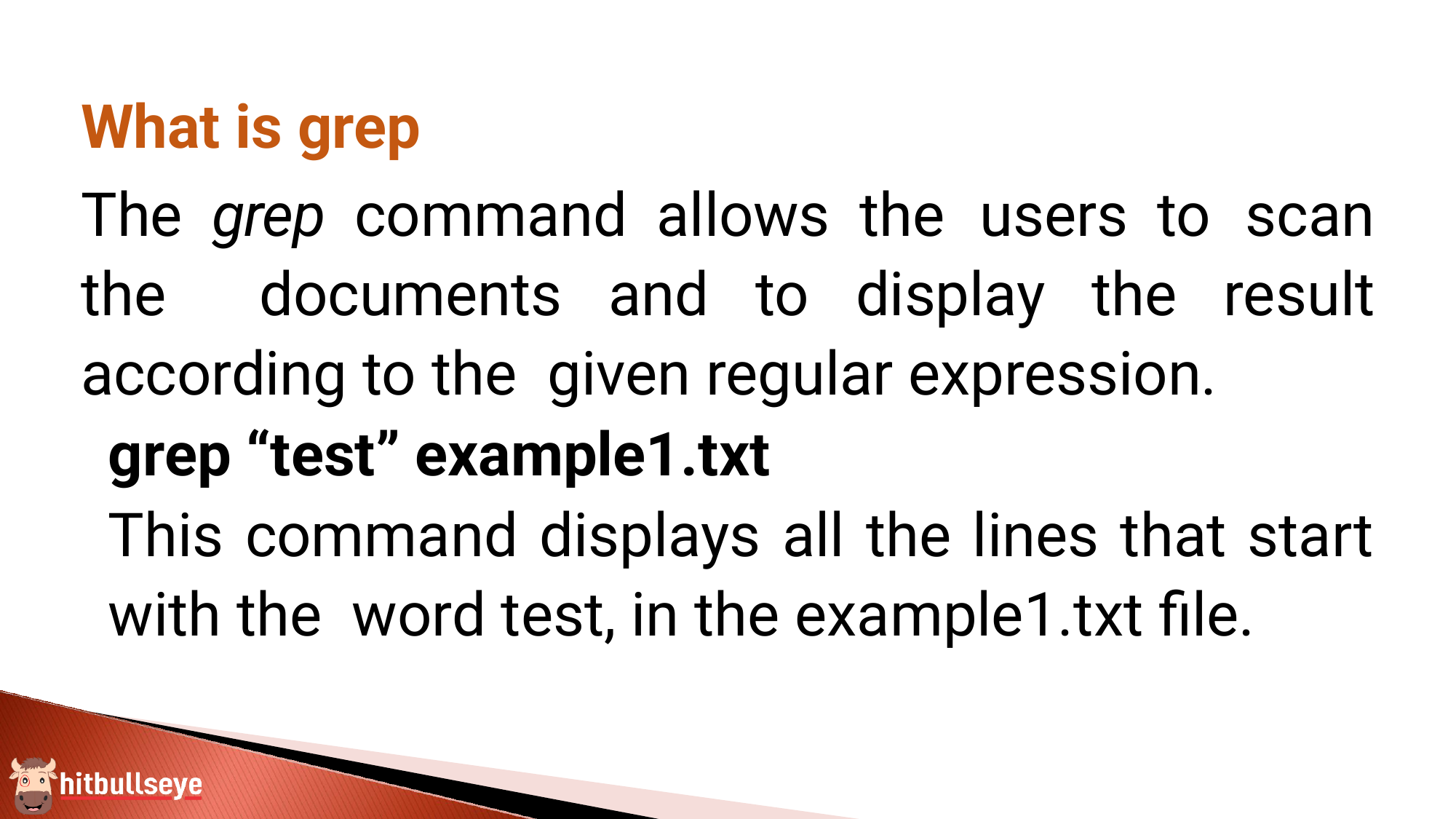

What is grep
The grep command allows the users to scan the  documents and to display the result according to the  given regular expression.
grep “test” example1.txt
This command displays all the lines that start with the  word test, in the example1.txt file.